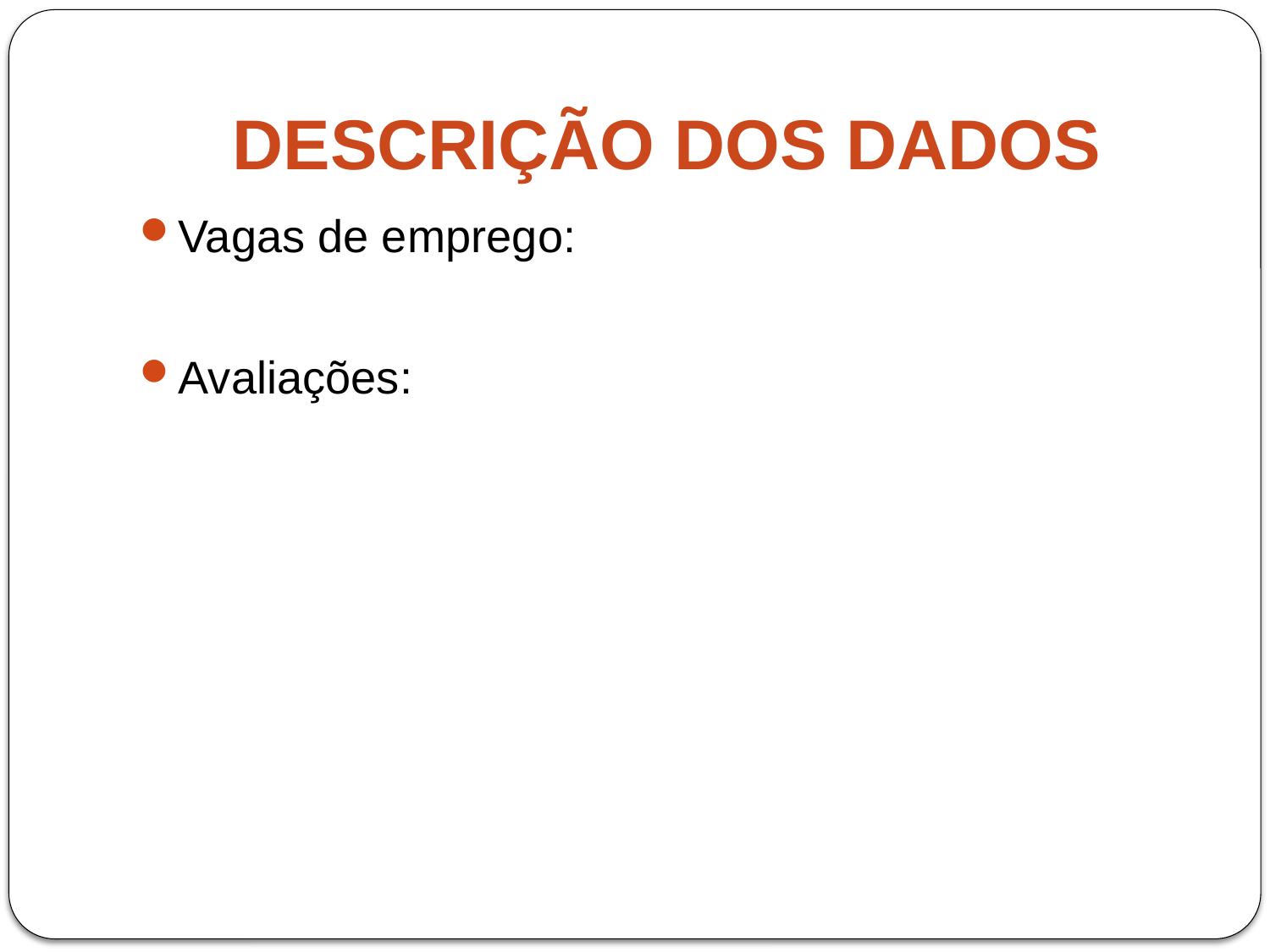

# Descrição dos dados
Vagas de emprego:

Avaliações: